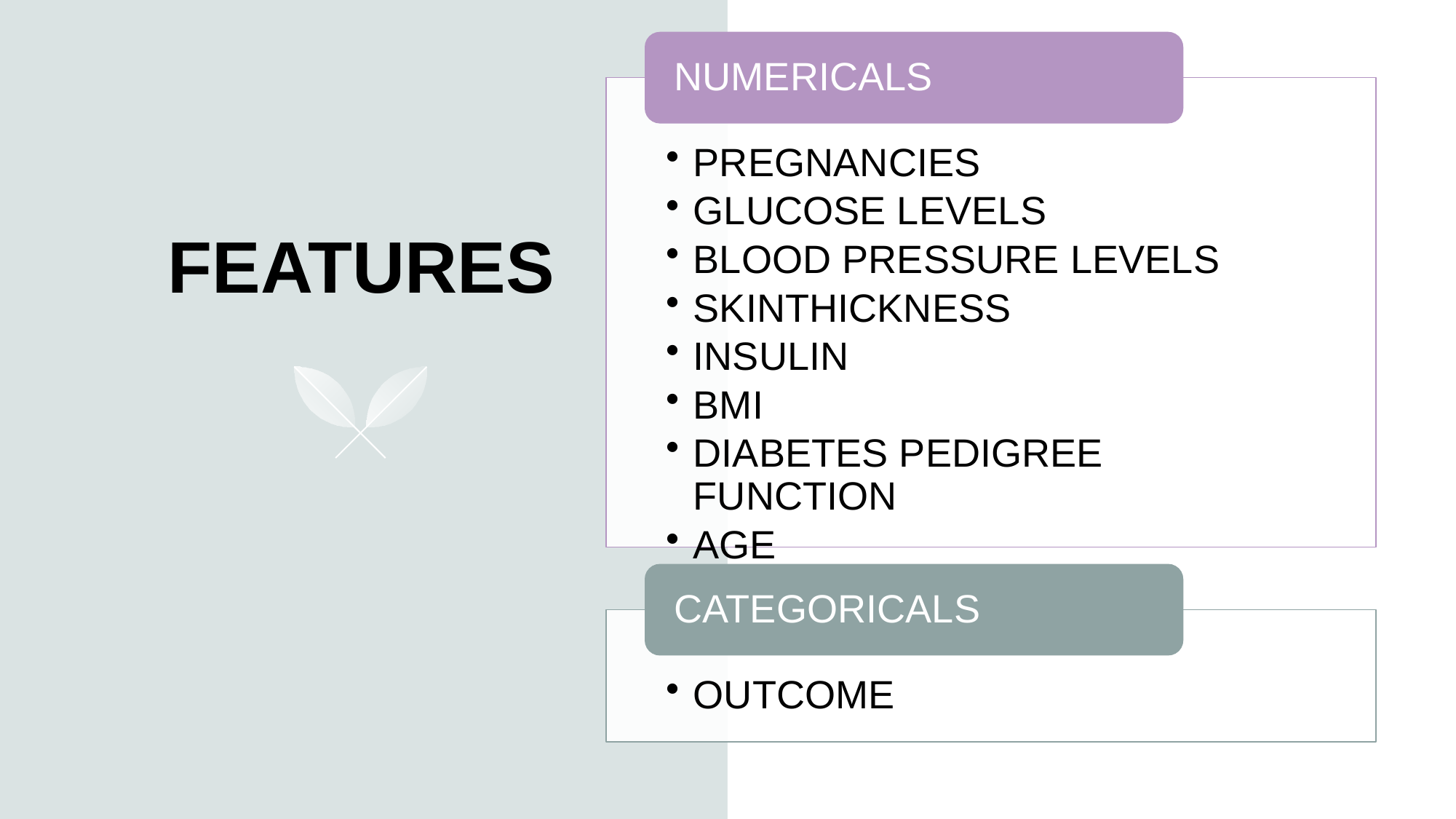

PREGNANCIES
GLUCOSE LEVELS
BLOOD PRESSURE LEVELS
SKINTHICKNESS
INSULIN
BMI
DIABETES PEDIGREE FUNCTION
AGE
NUMERICALS
OUTCOME
CATEGORICALS
# FEATURES